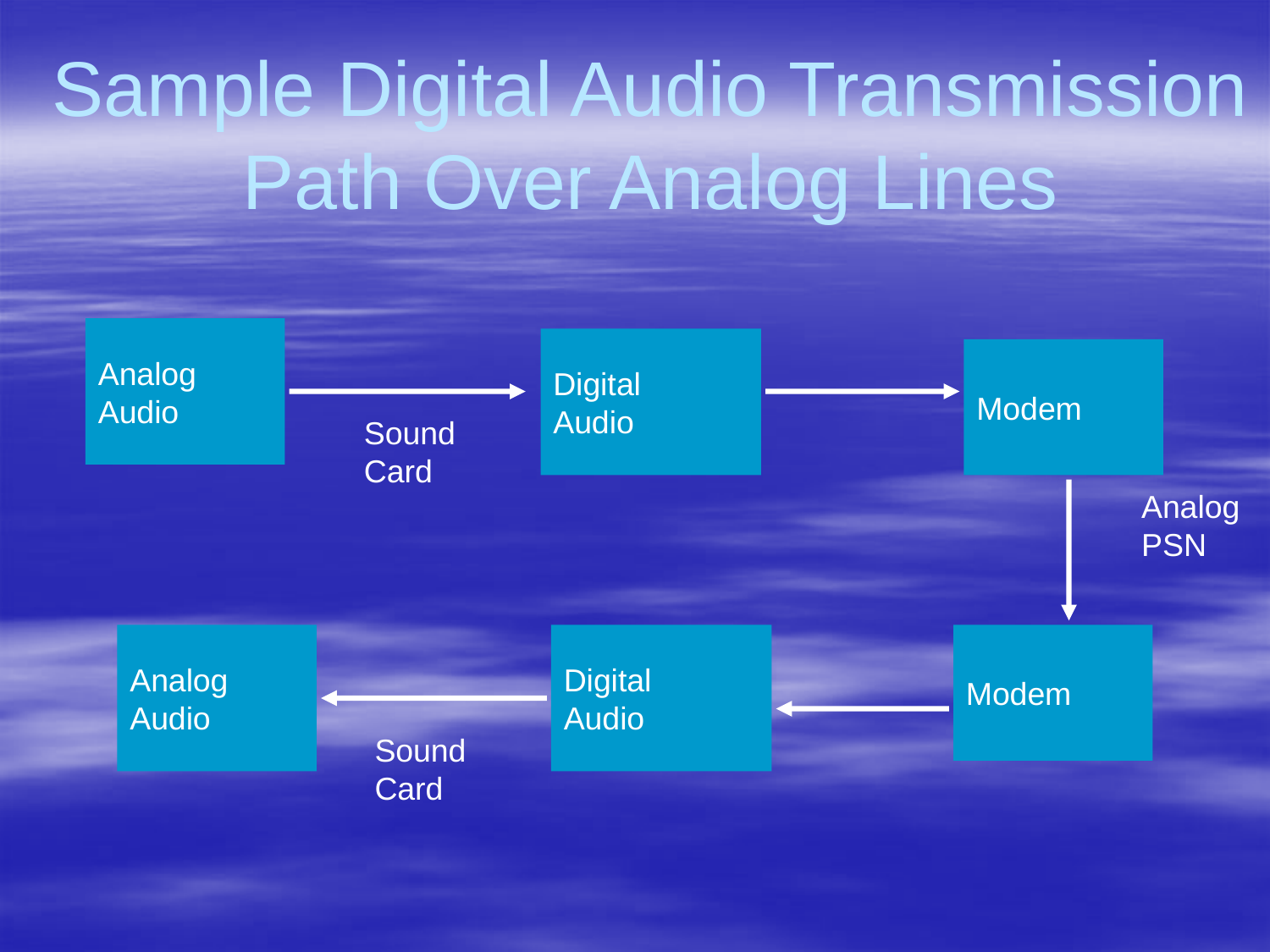

# Sample Digital Audio Transmission Path Over Analog Lines
Analog
Audio
Digital
Audio
Modem

Sound
Card

Analog
PSN
Analog
Audio
Digital
Audio
Modem

Sound
Card